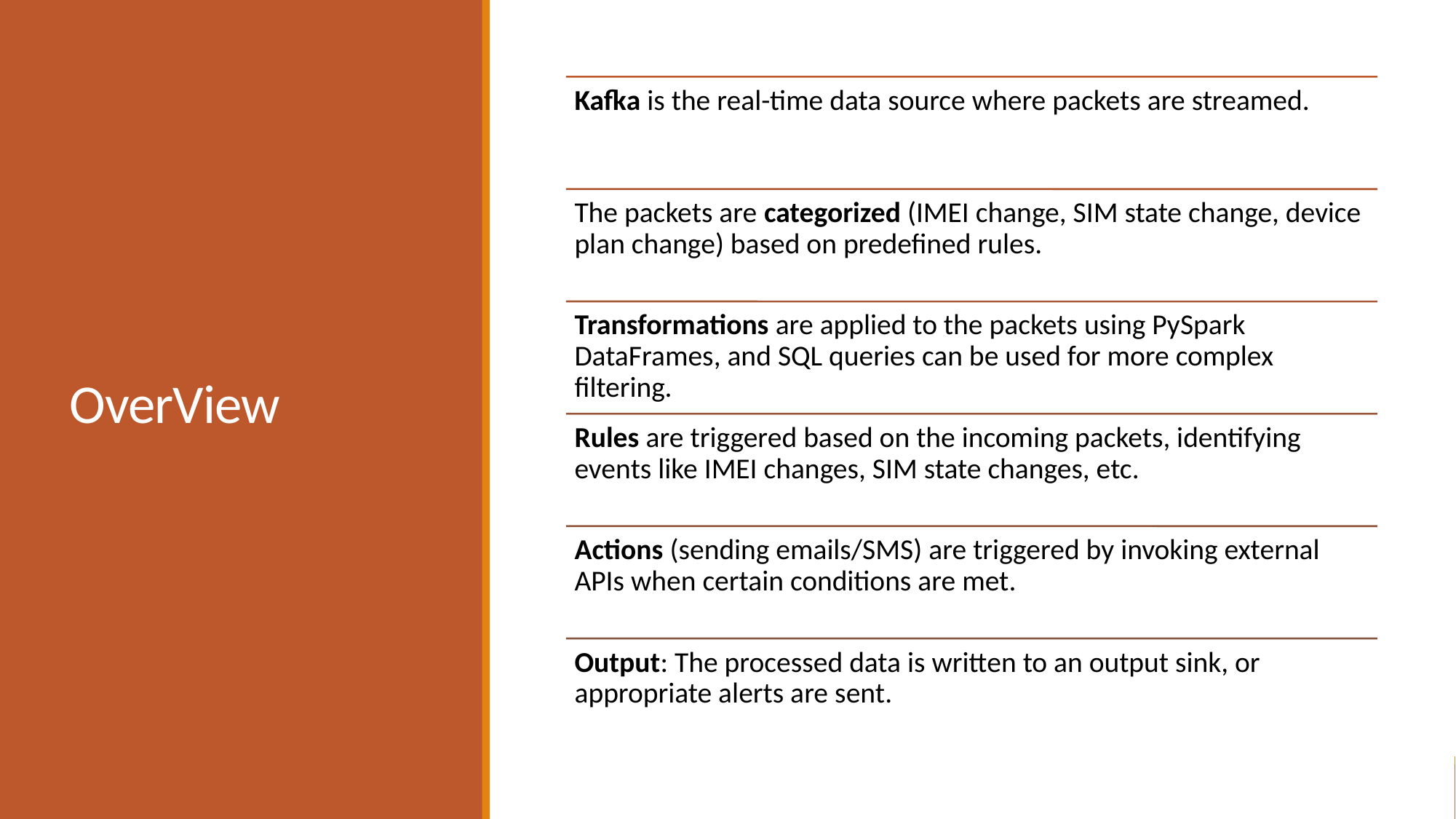

# OverView
Kafka is the real-time data source where packets are streamed.
The packets are categorized (IMEI change, SIM state change, device plan change) based on predefined rules.
Transformations are applied to the packets using PySpark DataFrames, and SQL queries can be used for more complex filtering.
Rules are triggered based on the incoming packets, identifying events like IMEI changes, SIM state changes, etc.
Actions (sending emails/SMS) are triggered by invoking external APIs when certain conditions are met.
Output: The processed data is written to an output sink, or appropriate alerts are sent.